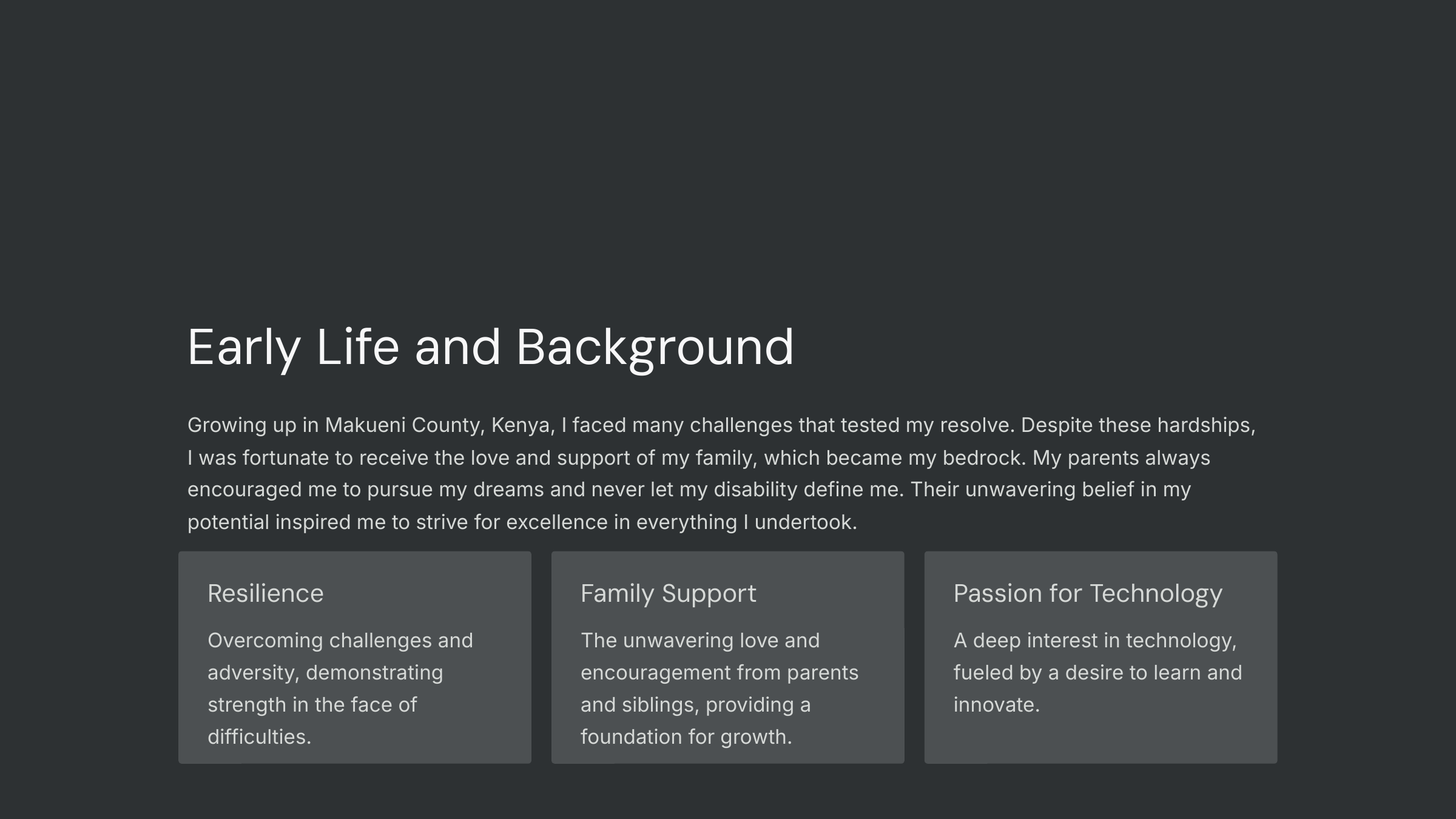

Early Life and Background
Growing up in Makueni County, Kenya, I faced many challenges that tested my resolve. Despite these hardships, I was fortunate to receive the love and support of my family, which became my bedrock. My parents always encouraged me to pursue my dreams and never let my disability define me. Their unwavering belief in my potential inspired me to strive for excellence in everything I undertook.

Resilience
Family Support
Passion for Technology
Overcoming challenges and adversity, demonstrating strength in the face of difficulties.
The unwavering love and encouragement from parents and siblings, providing a foundation for growth.
A deep interest in technology, fueled by a desire to learn and innovate.